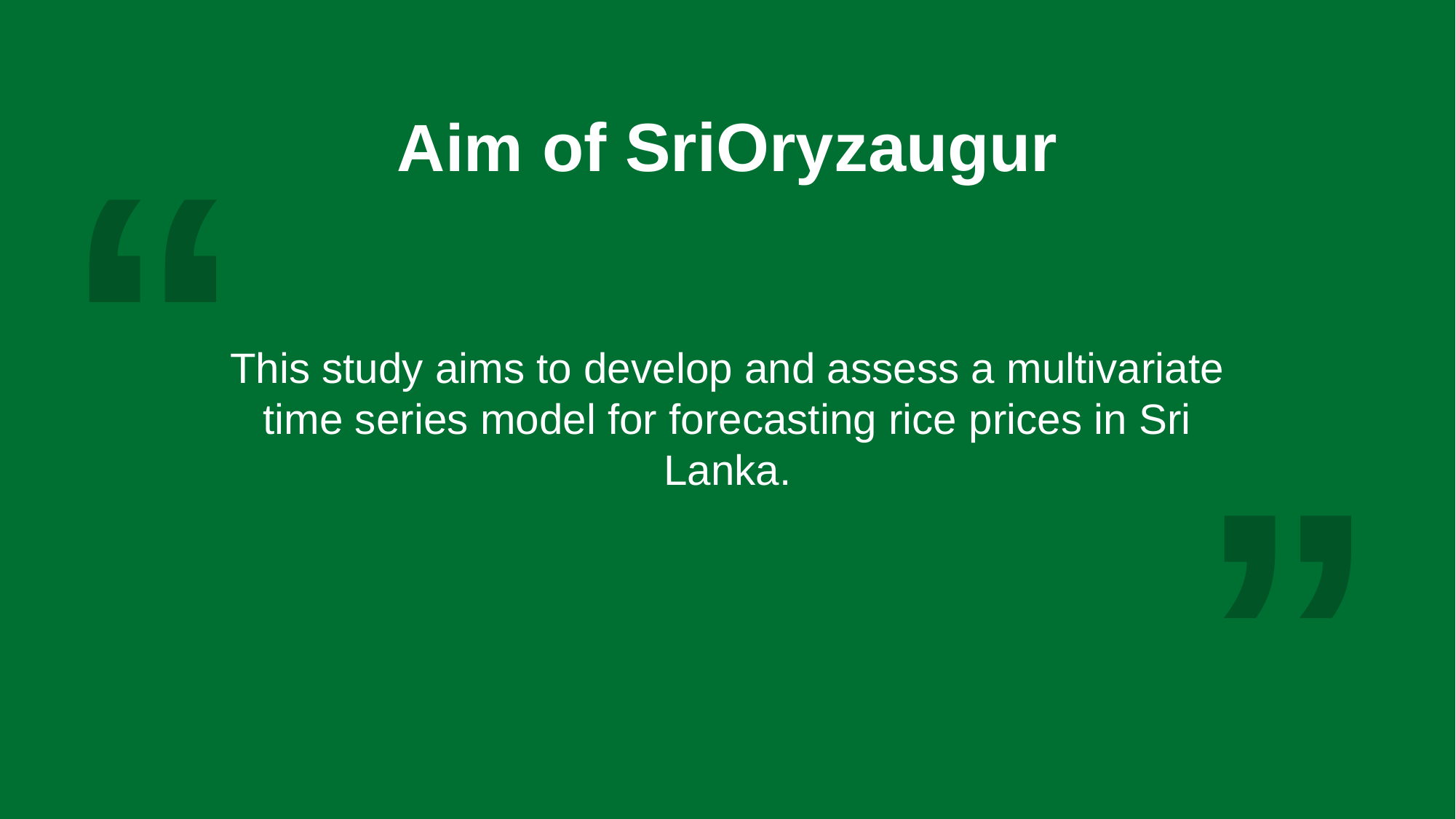

Aim of SriOryzaugur
“
# This study aims to develop and assess a multivariate time series model for forecasting rice prices in Sri Lanka.
”